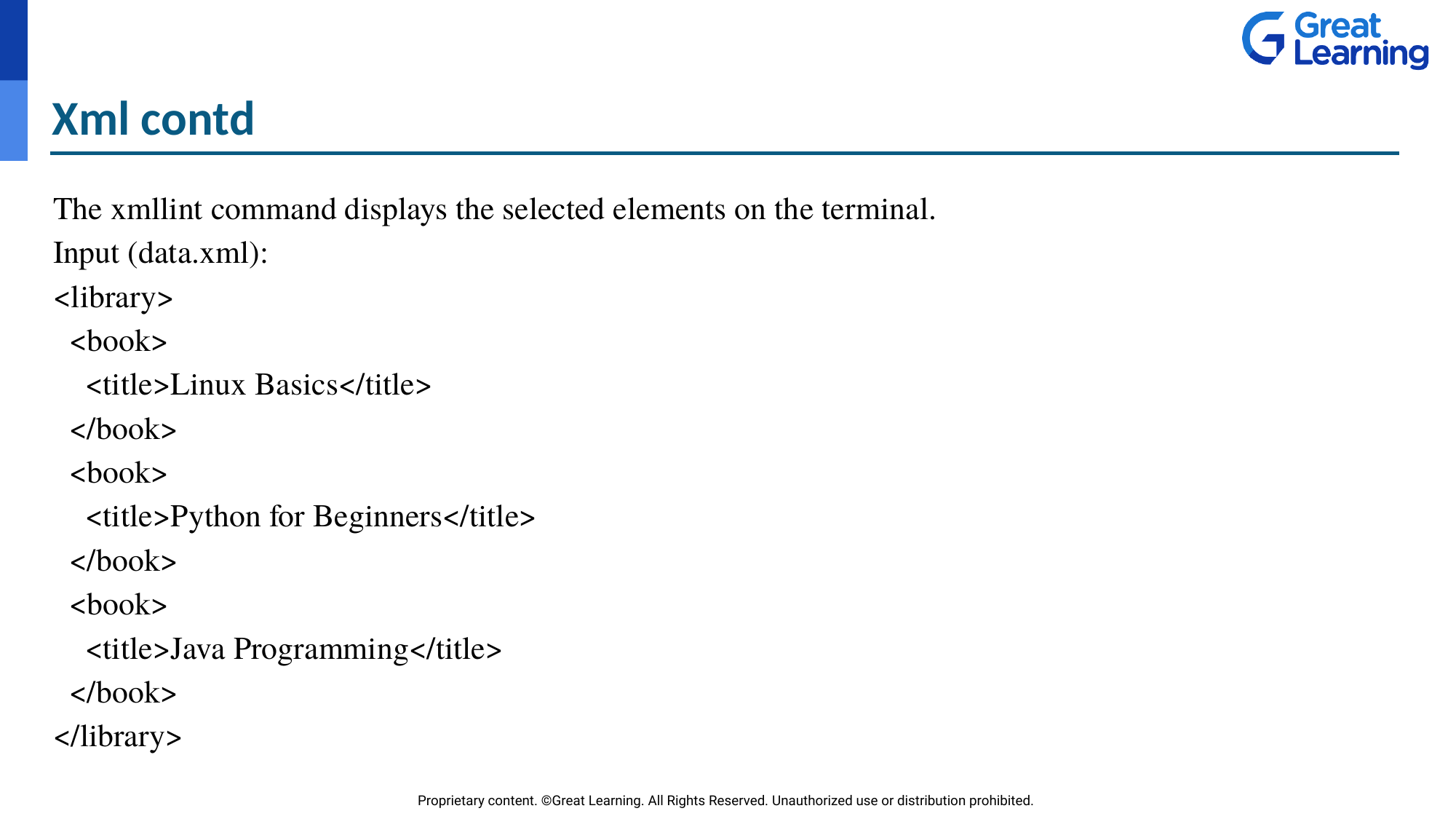

# Xml contd
The xmllint command displays the selected elements on the terminal.
Input (data.xml):
<library>
  <book>
    <title>Linux Basics</title>
  </book>
  <book>
    <title>Python for Beginners</title>
  </book>
  <book>
    <title>Java Programming</title>
  </book>
</library>